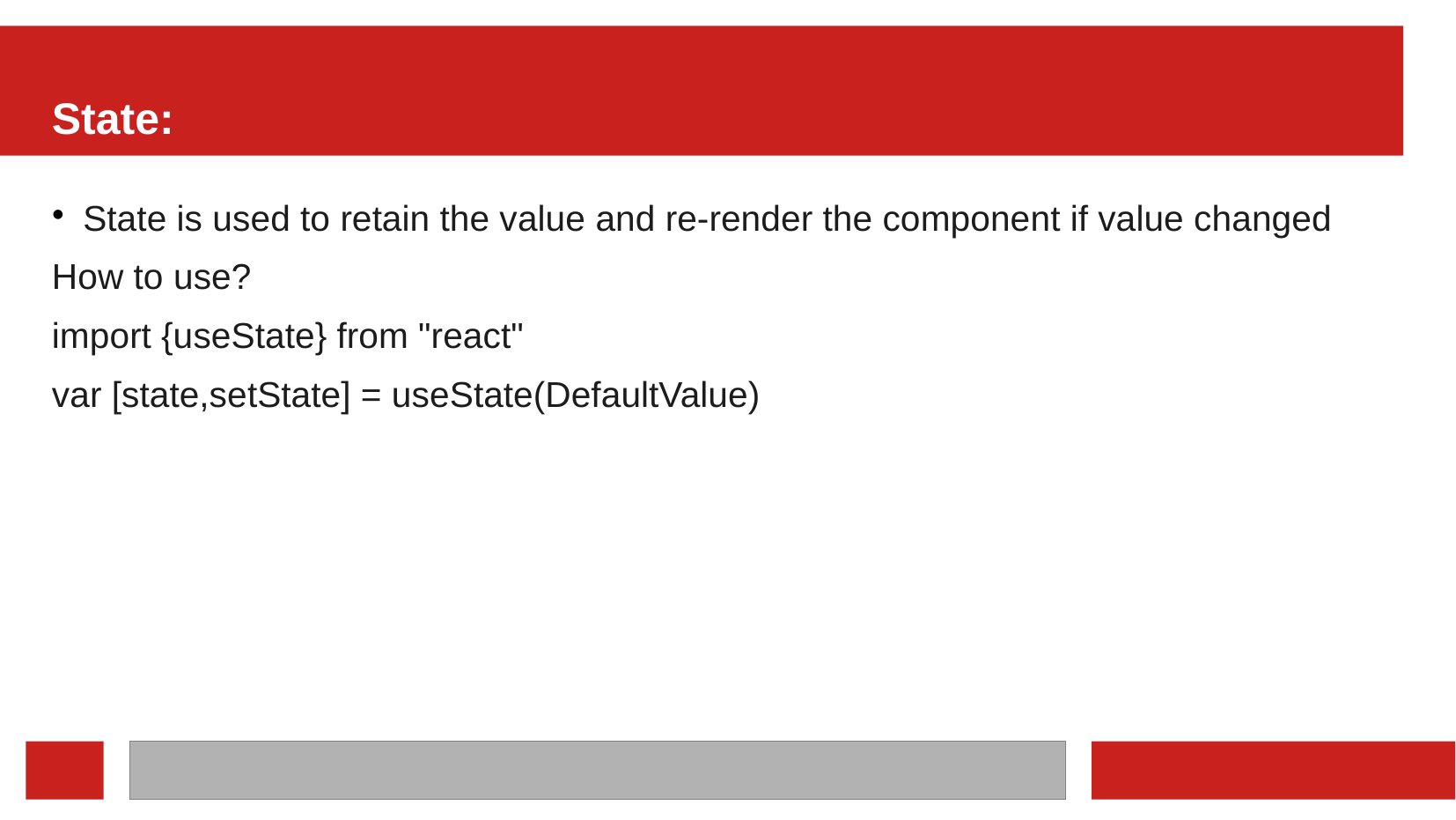

State:
State is used to retain the value and re-render the component if value changed
How to use?
import {useState} from "react"
var [state,setState] = useState(DefaultValue)